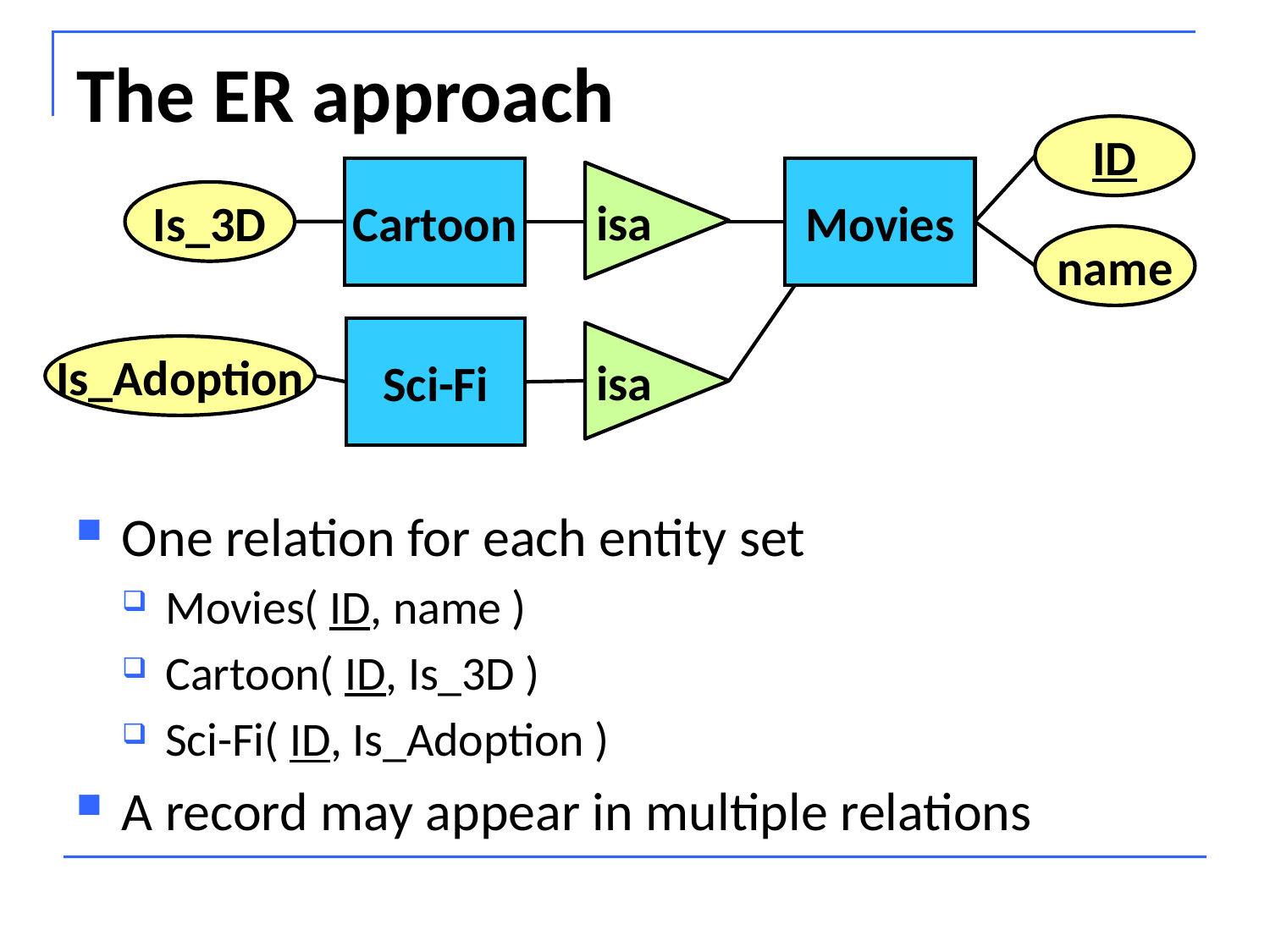

# The ER approach
ID
 isa
Cartoon
Movies
Is_3D
name
 isa
Sci-Fi
Is_Adoption
One relation for each entity set
Movies( ID, name )
Cartoon( ID, Is_3D )
Sci-Fi( ID, Is_Adoption )
A record may appear in multiple relations